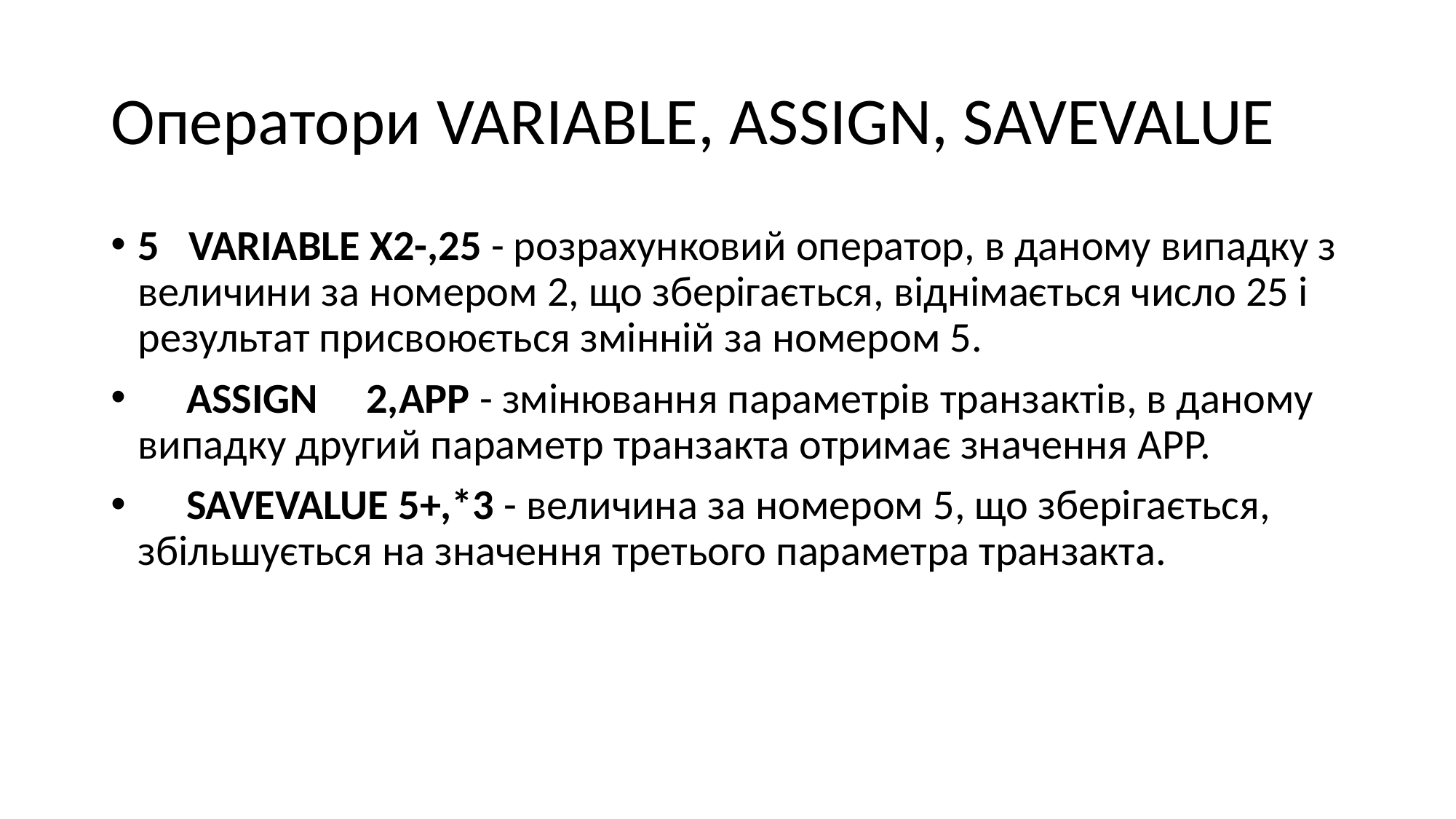

# Оператори VARIABLE, ASSIGN, SAVEVALUE
5   VARIABLE X2-,25 - розрахунковий оператор, в даному випадку з величини за номером 2, що зберігається, віднімається число 25 і результат присвоюється змінній за номером 5.
     ASSIGN     2,APP - змінювання параметрів транзактів, в даному випадку другий параметр транзакта отримає значення APP.
     SAVEVALUE 5+,*3 - величина за номером 5, що зберігається, збільшується на значення третього параметра транзакта.